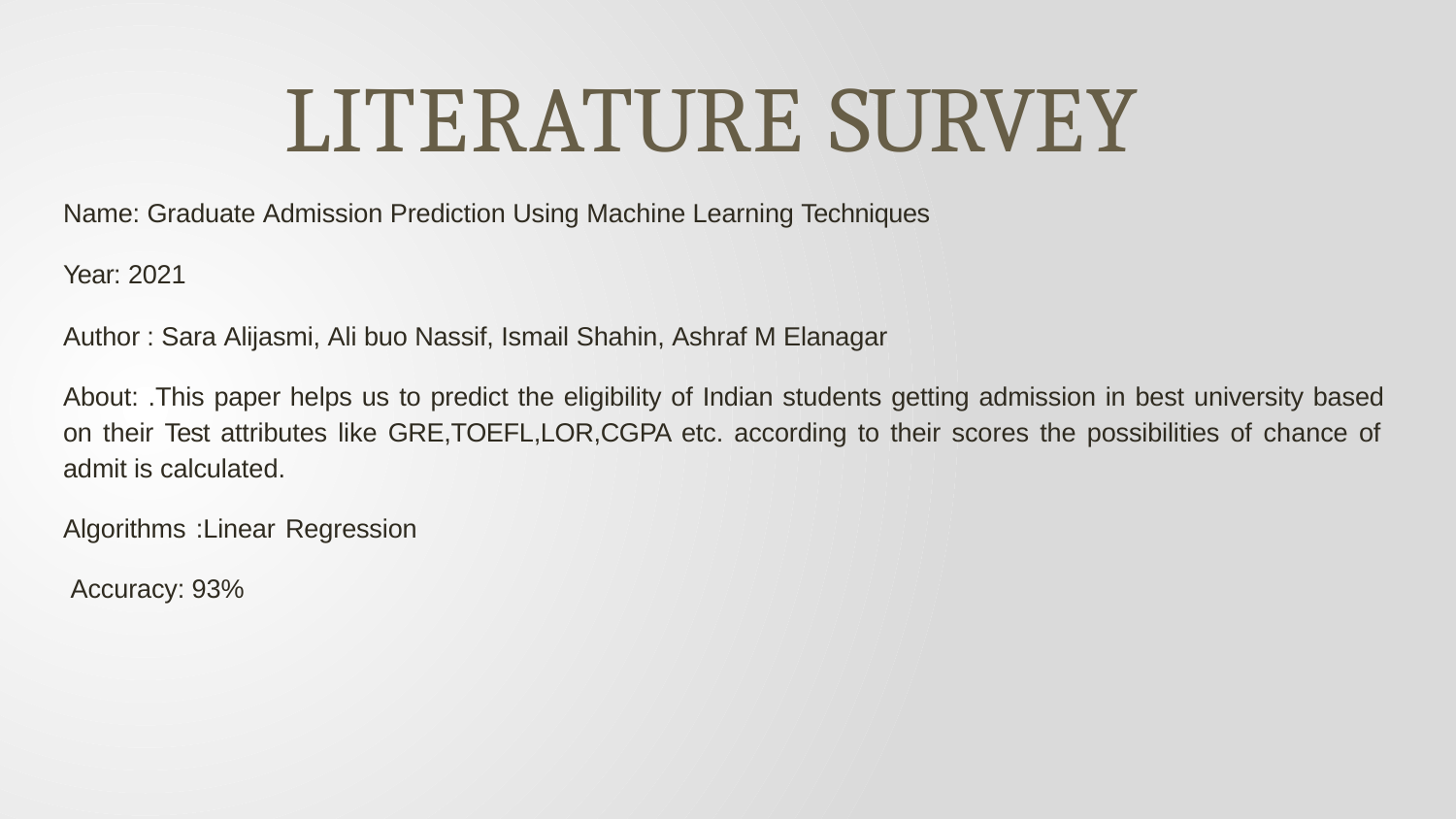

# LITERATURE SURVEY
Name: Graduate Admission Prediction Using Machine Learning Techniques

Year: 2021

Author : Sara Alijasmi, Ali buo Nassif, Ismail Shahin, Ashraf M Elanagar
About: .This paper helps us to predict the eligibility of Indian students getting admission in best university based  on their Test attributes like GRE,TOEFL,LOR,CGPA etc. according to their scores the possibilities of chance of  admit is calculated.
Algorithms :Linear Regression  Accuracy: 93%